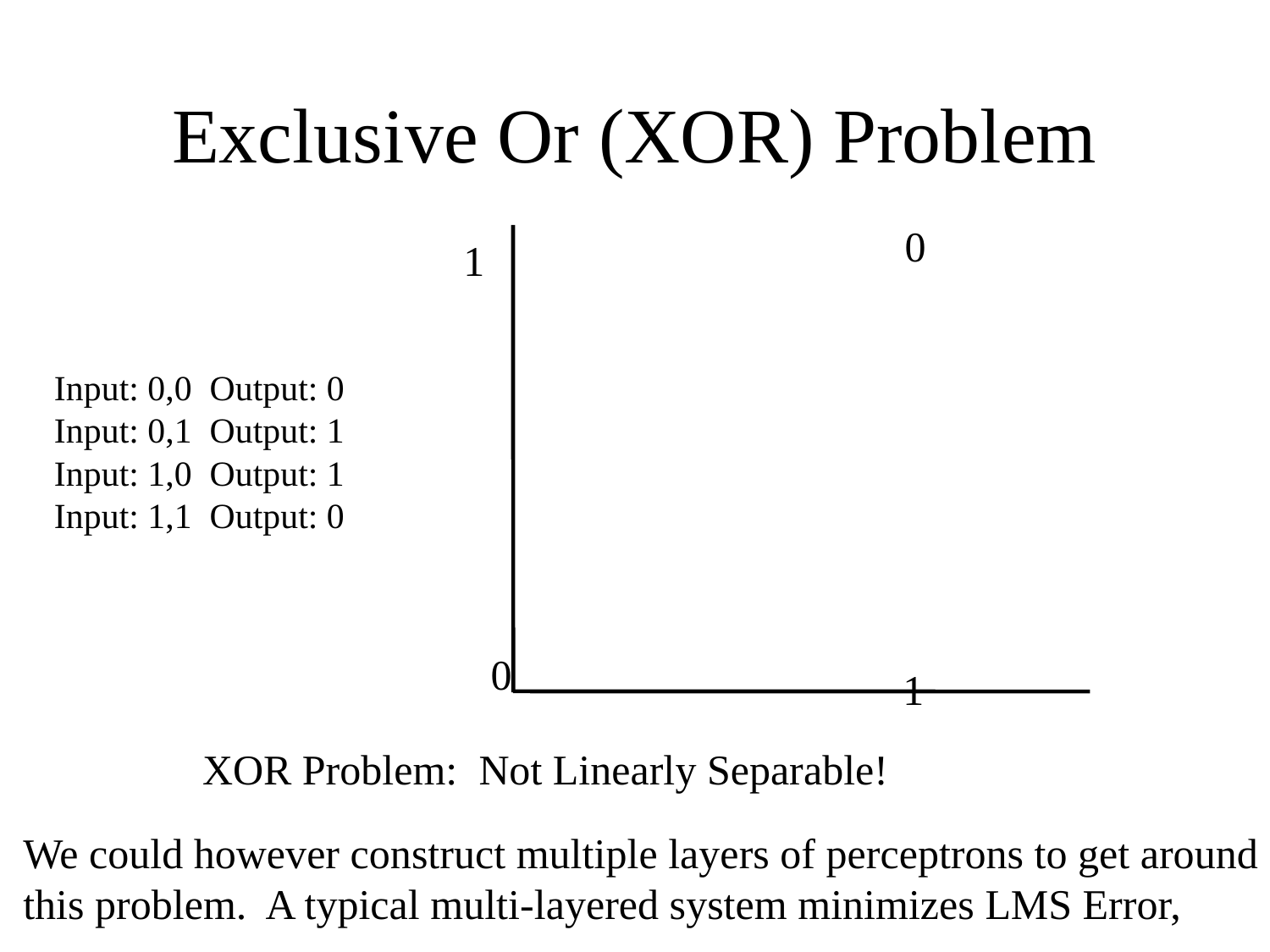

# Exclusive Or (XOR) Problem
0

1
Input: 0,0  Output: 0
Input: 0,1  Output: 1
Input: 1,0  Output: 1
Input: 1,1  Output: 0
0
1

XOR Problem:  Not Linearly Separable!

We could however construct multiple layers of perceptrons to get around this problem.  A typical multi-layered system minimizes LMS Error,